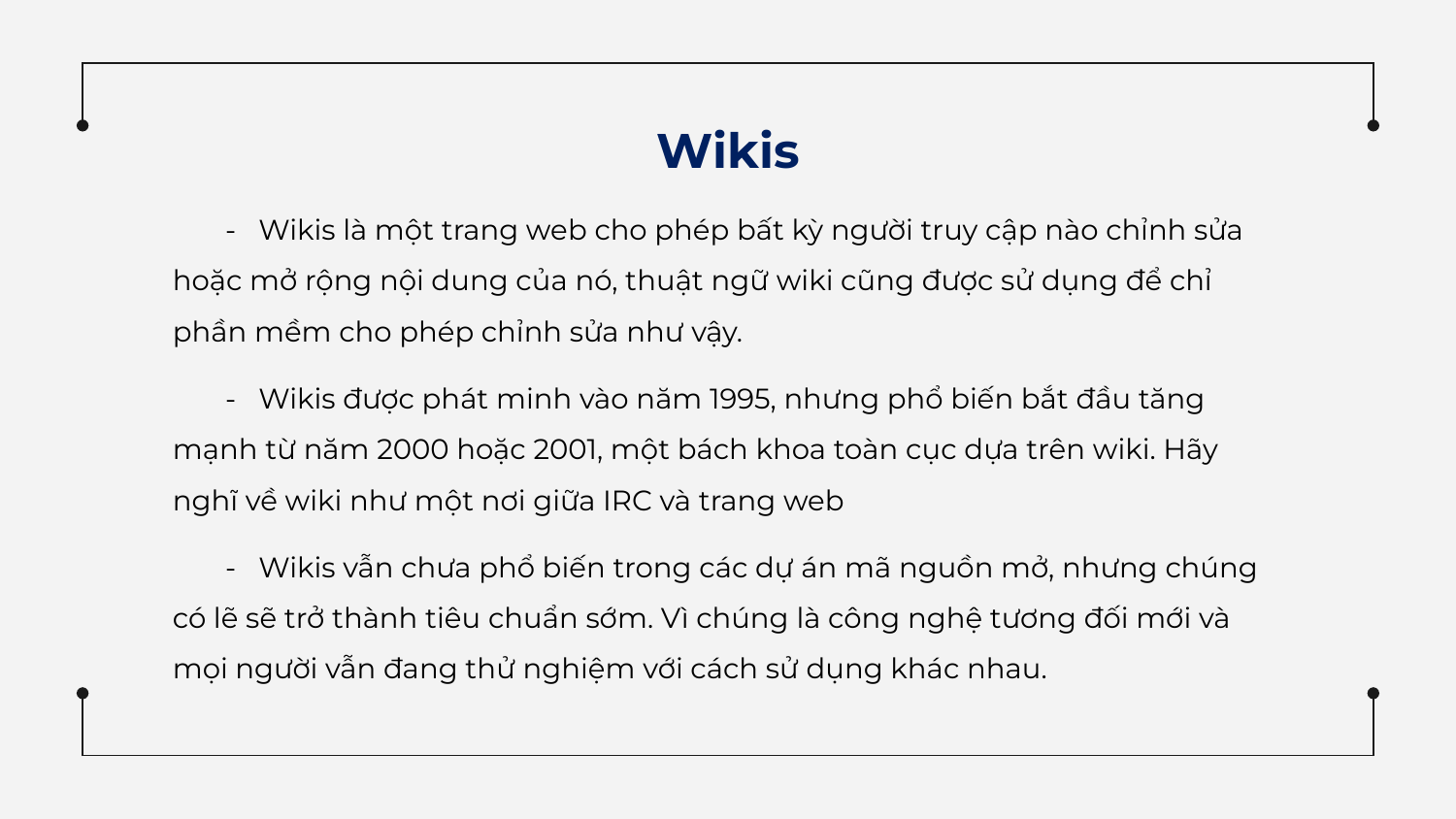

Wikis
       -   Wikis là một trang web cho phép bất kỳ người truy cập nào chỉnh sửa hoặc mở rộng nội dung của nó, thuật ngữ wiki cũng được sử dụng để chỉ phần mềm cho phép chỉnh sửa như vậy.
       -   Wikis được phát minh vào năm 1995, nhưng phổ biến bắt đầu tăng mạnh từ năm 2000 hoặc 2001, một bách khoa toàn cục dựa trên wiki. Hãy nghĩ về wiki như một nơi giữa IRC và trang web
       -   Wikis vẫn chưa phổ biến trong các dự án mã nguồn mở, nhưng chúng có lẽ sẽ trở thành tiêu chuẩn sớm. Vì chúng là công nghệ tương đối mới và mọi người vẫn đang thử nghiệm với cách sử dụng khác nhau.